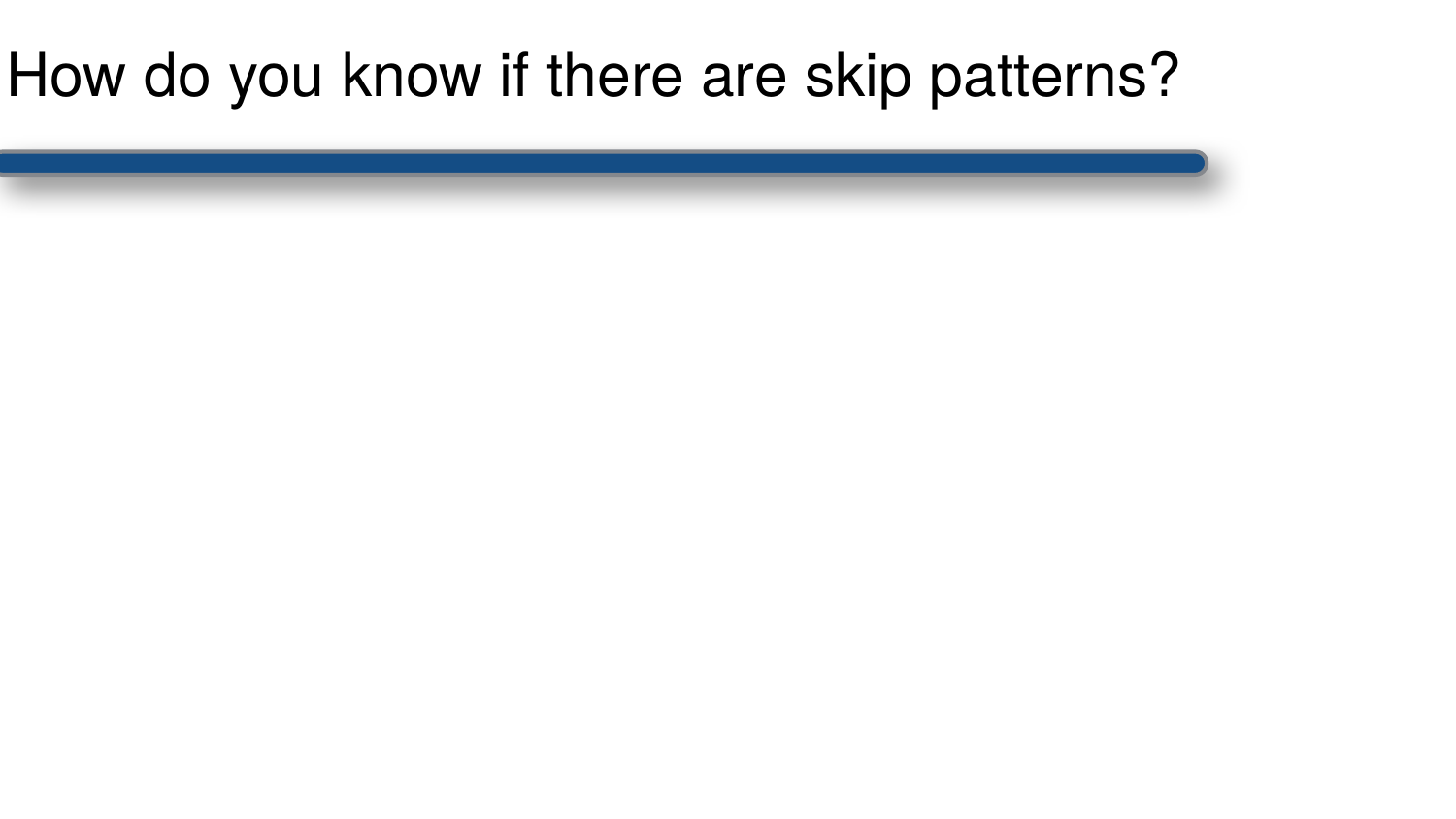

How do you know if there are skip patterns?